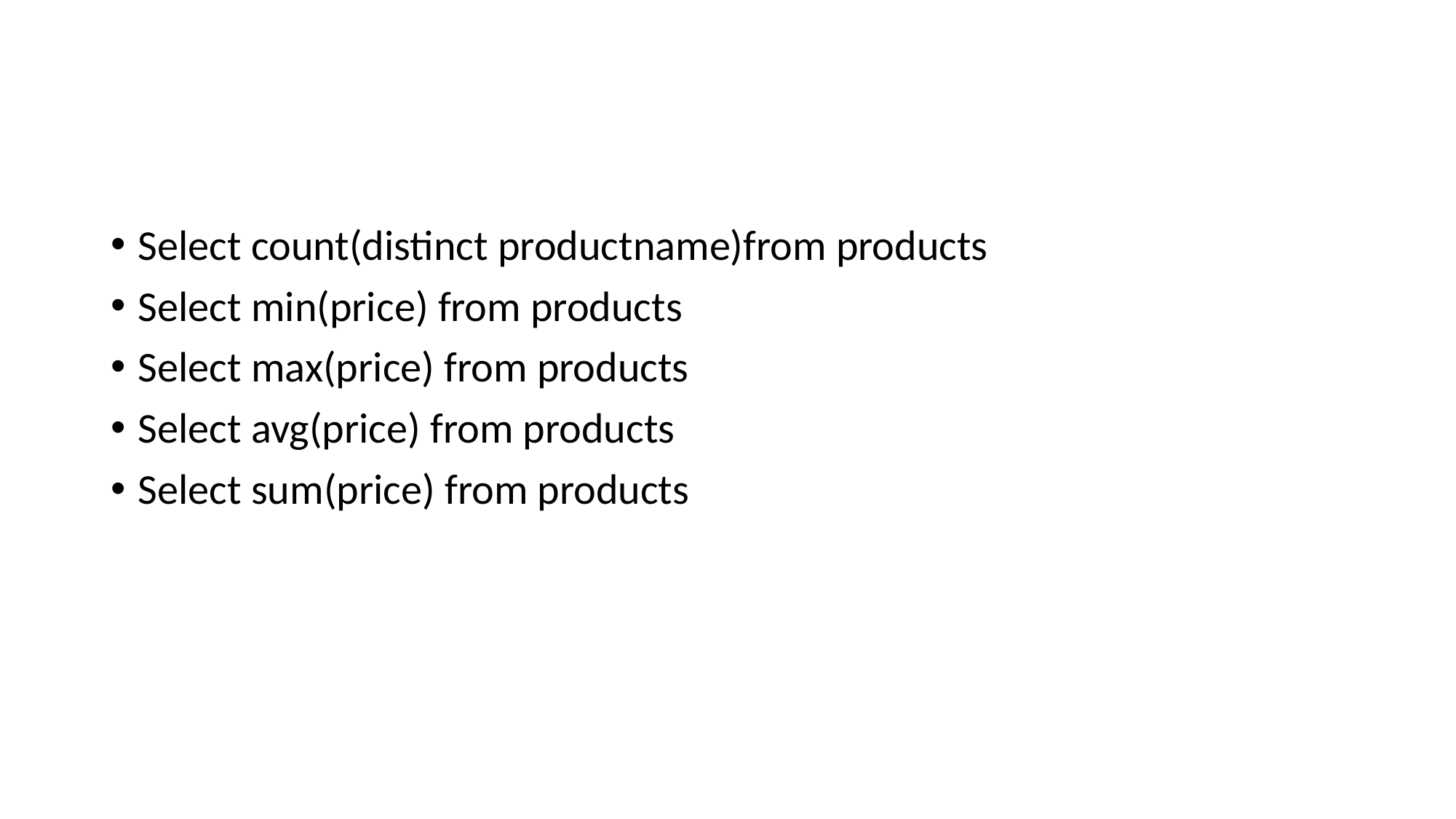

Select count(distinct productname)from products
Select min(price) from products
Select max(price) from products
Select avg(price) from products
Select sum(price) from products